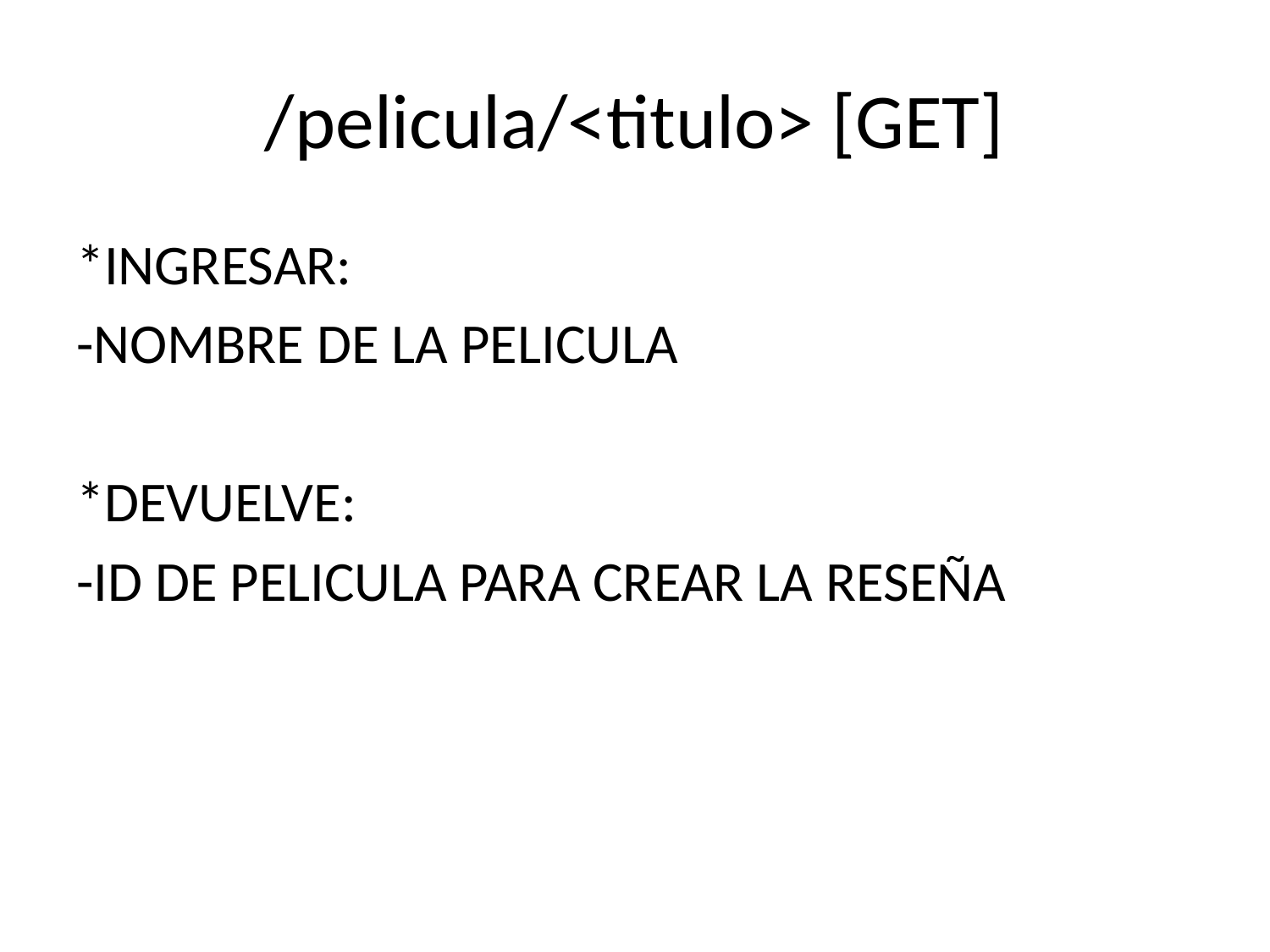

# /pelicula/<titulo> [GET]
*INGRESAR:
-NOMBRE DE LA PELICULA

*DEVUELVE:
-ID DE PELICULA PARA CREAR LA RESEÑA